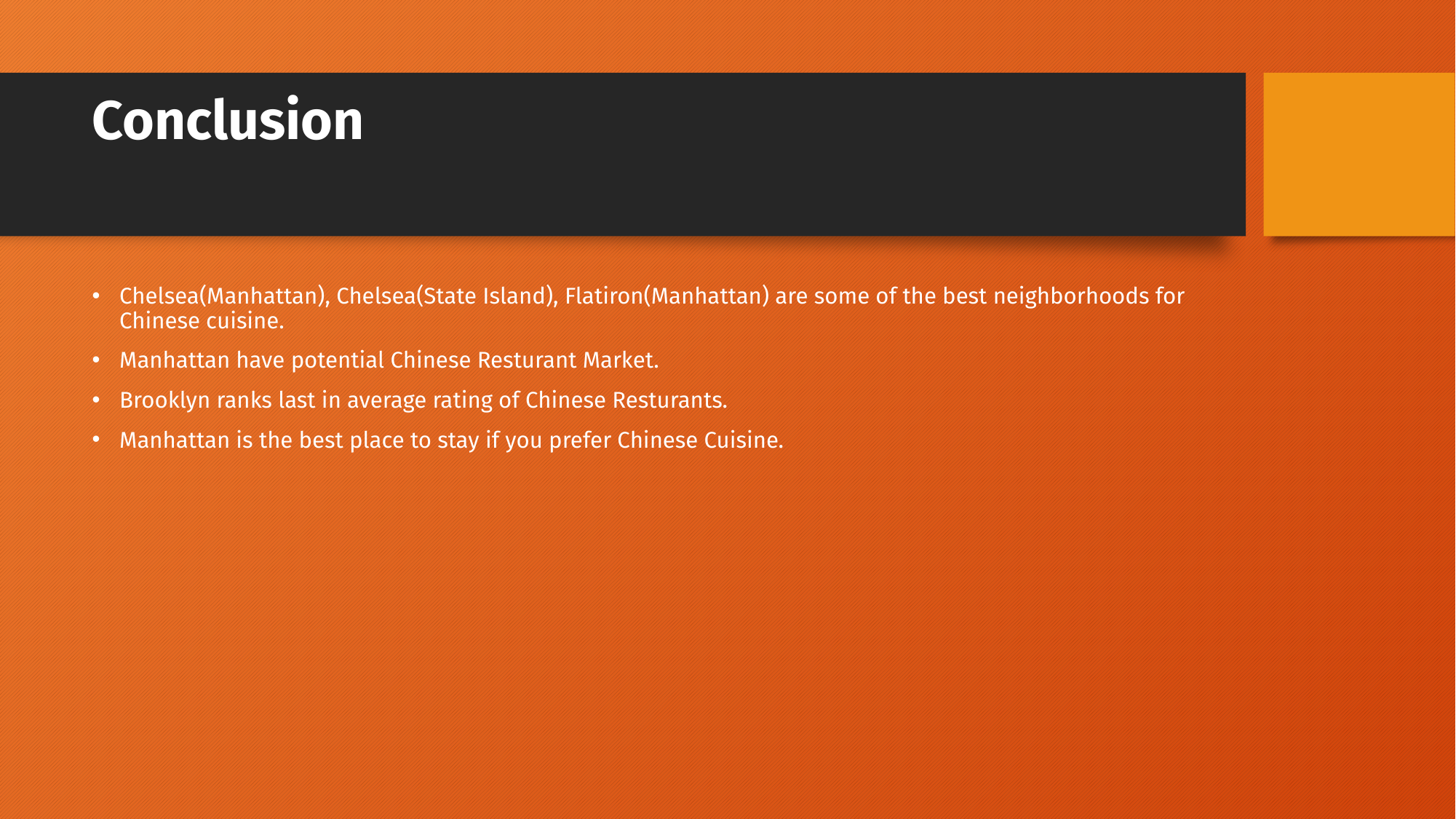

# Conclusion
Chelsea(Manhattan), Chelsea(State Island), Flatiron(Manhattan) are some of the best neighborhoods for Chinese cuisine.
Manhattan have potential Chinese Resturant Market.
Brooklyn ranks last in average rating of Chinese Resturants.
Manhattan is the best place to stay if you prefer Chinese Cuisine.